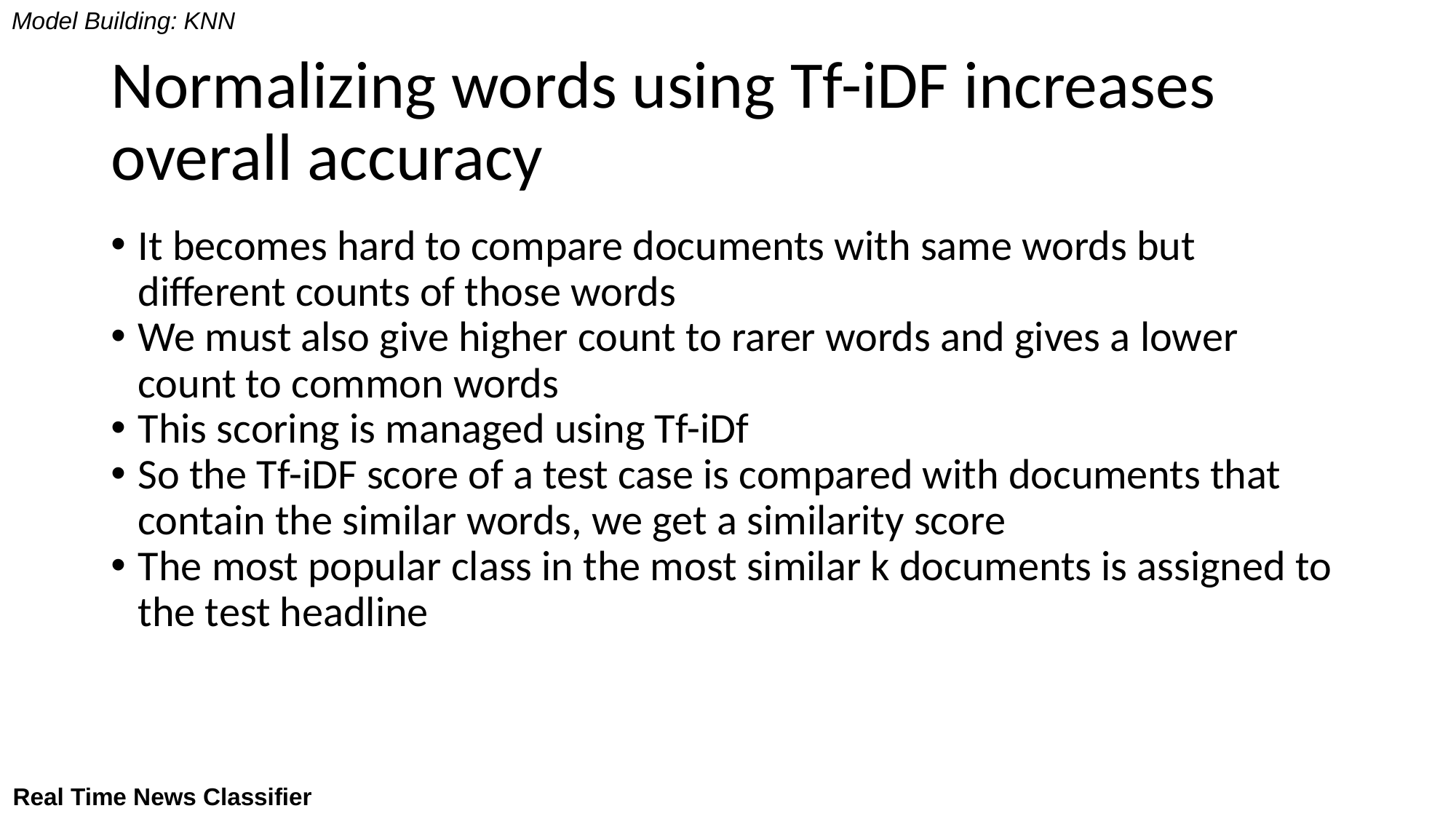

Model Building: KNN
Normalizing words using Tf-iDF increases overall accuracy
It becomes hard to compare documents with same words but different counts of those words
We must also give higher count to rarer words and gives a lower count to common words
This scoring is managed using Tf-iDf
So the Tf-iDF score of a test case is compared with documents that contain the similar words, we get a similarity score
The most popular class in the most similar k documents is assigned to the test headline
Real Time News Classifier